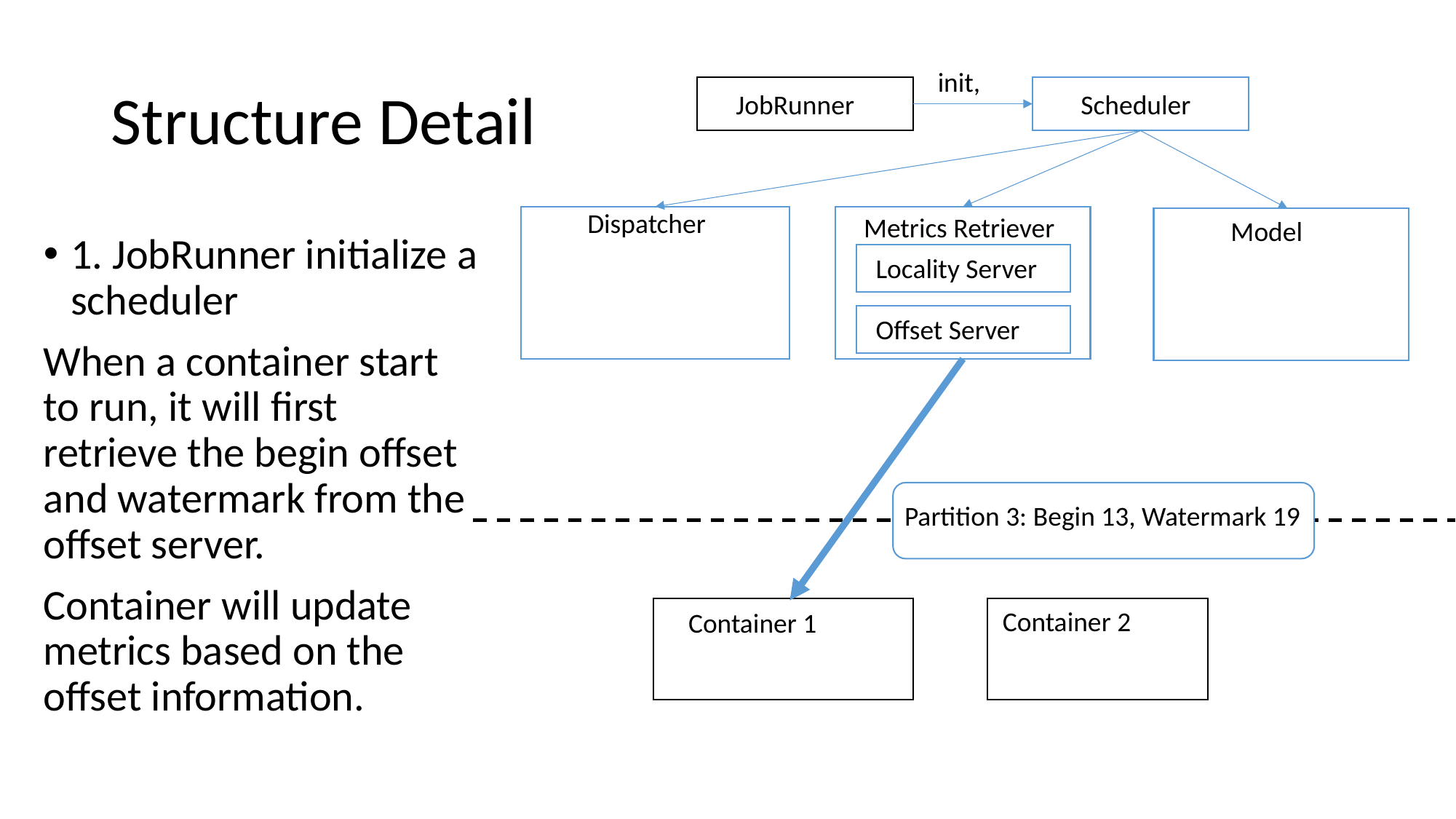

# Structure Detail
init,

JobRunner
Scheduler
Dispatcher
Metrics Retriever

Model
1. JobRunner initialize a scheduler
When a container start to run, it will first retrieve the begin offset and watermark from the offset server.
Container will update metrics based on the offset information.

Locality Server

Offset Server

Partition 3: Begin 13, Watermark 19

Container 2
Container 1